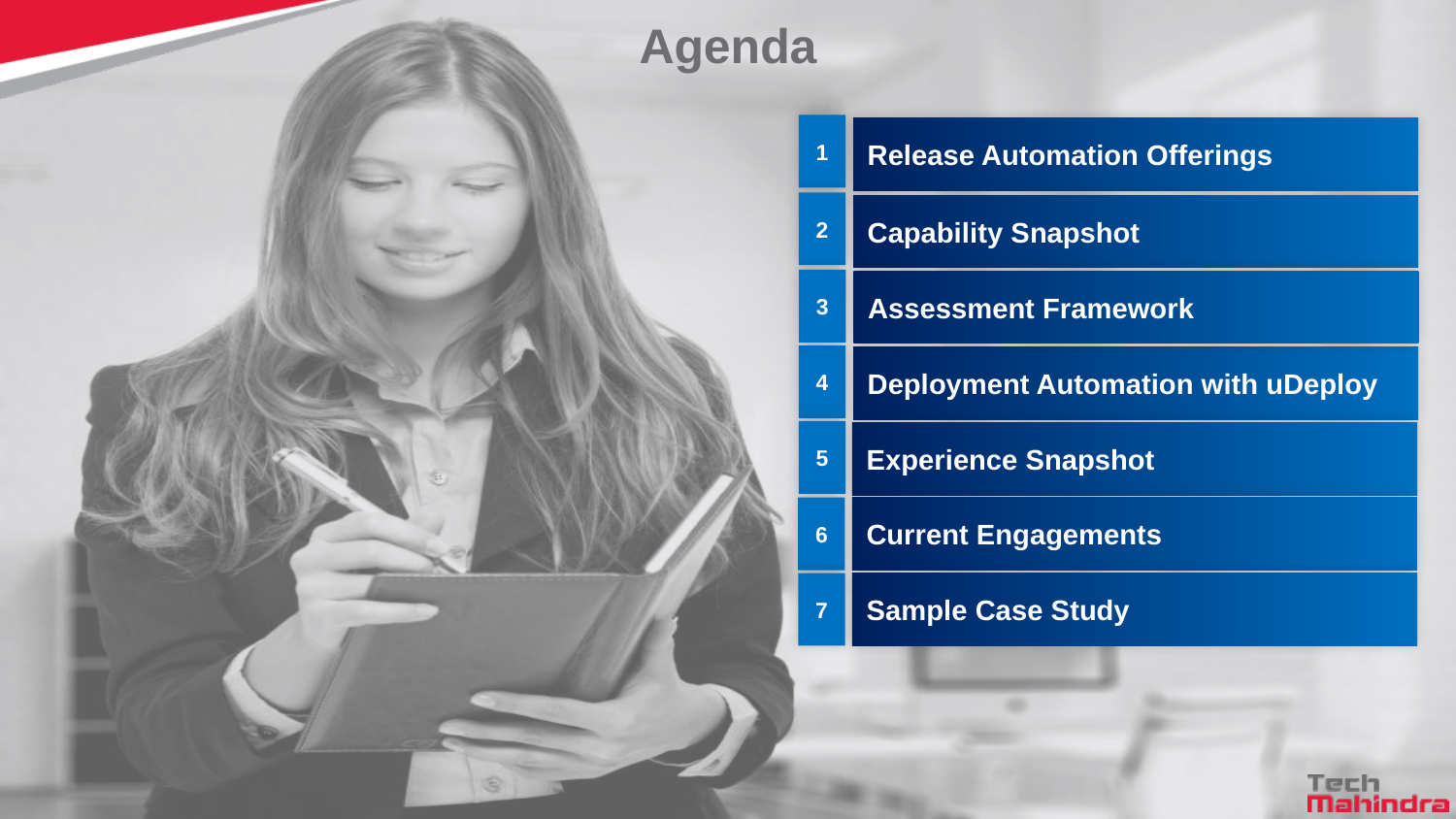

# Agenda
1
Release Automation Offerings
2
Capability Snapshot
3
Assessment Framework
4
Deployment Automation with uDeploy
5
Experience Snapshot
6
Current Engagements
7
Sample Case Study